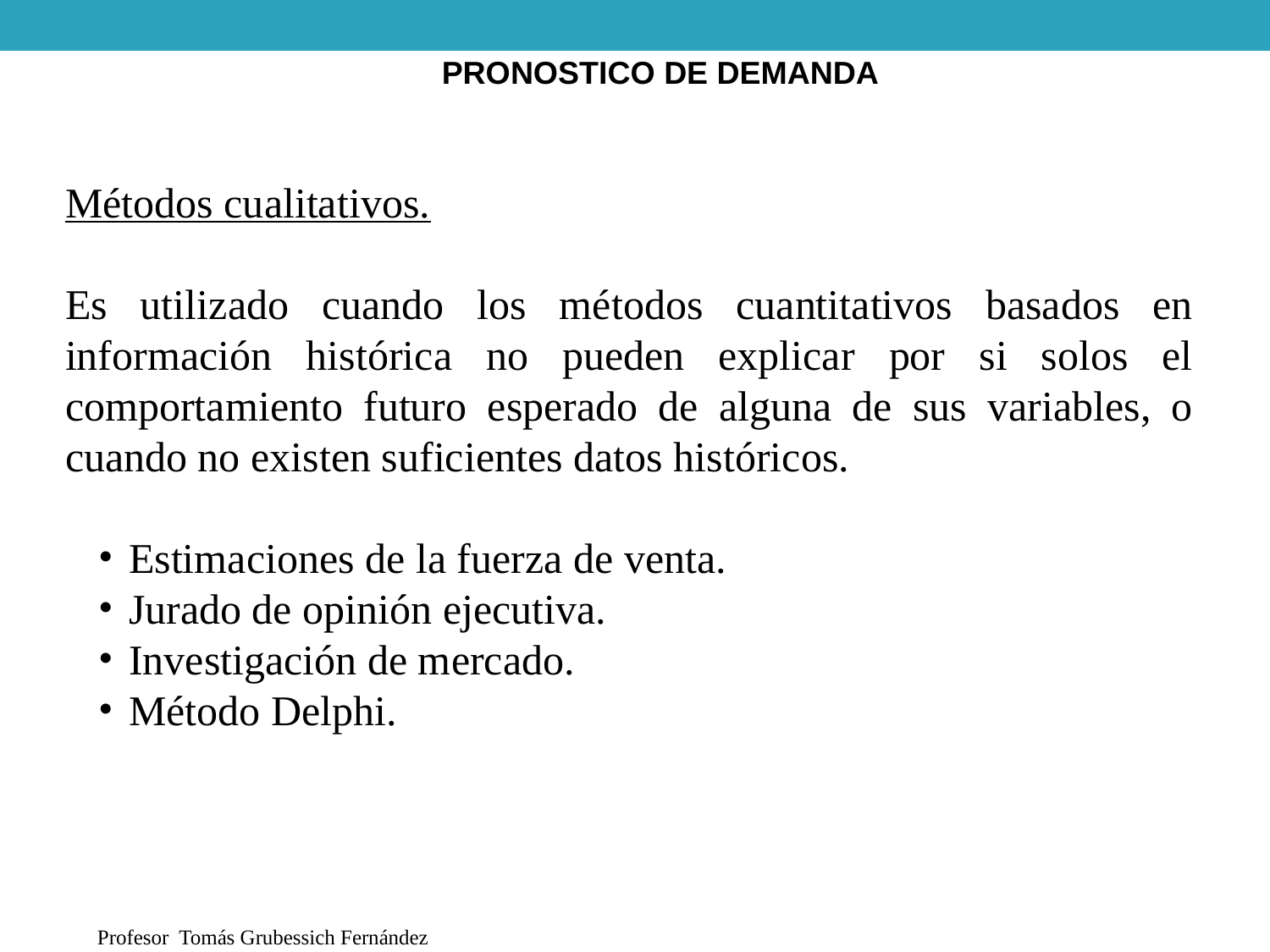

PRONOSTICO DE DEMANDA
Métodos cualitativos.

Es utilizado cuando los métodos cuantitativos basados en información histórica no pueden explicar por si solos el comportamiento futuro esperado de alguna de sus variables, o cuando no existen suficientes datos históricos.

Estimaciones de la fuerza de venta.
Jurado de opinión ejecutiva.
Investigación de mercado.
Método Delphi.